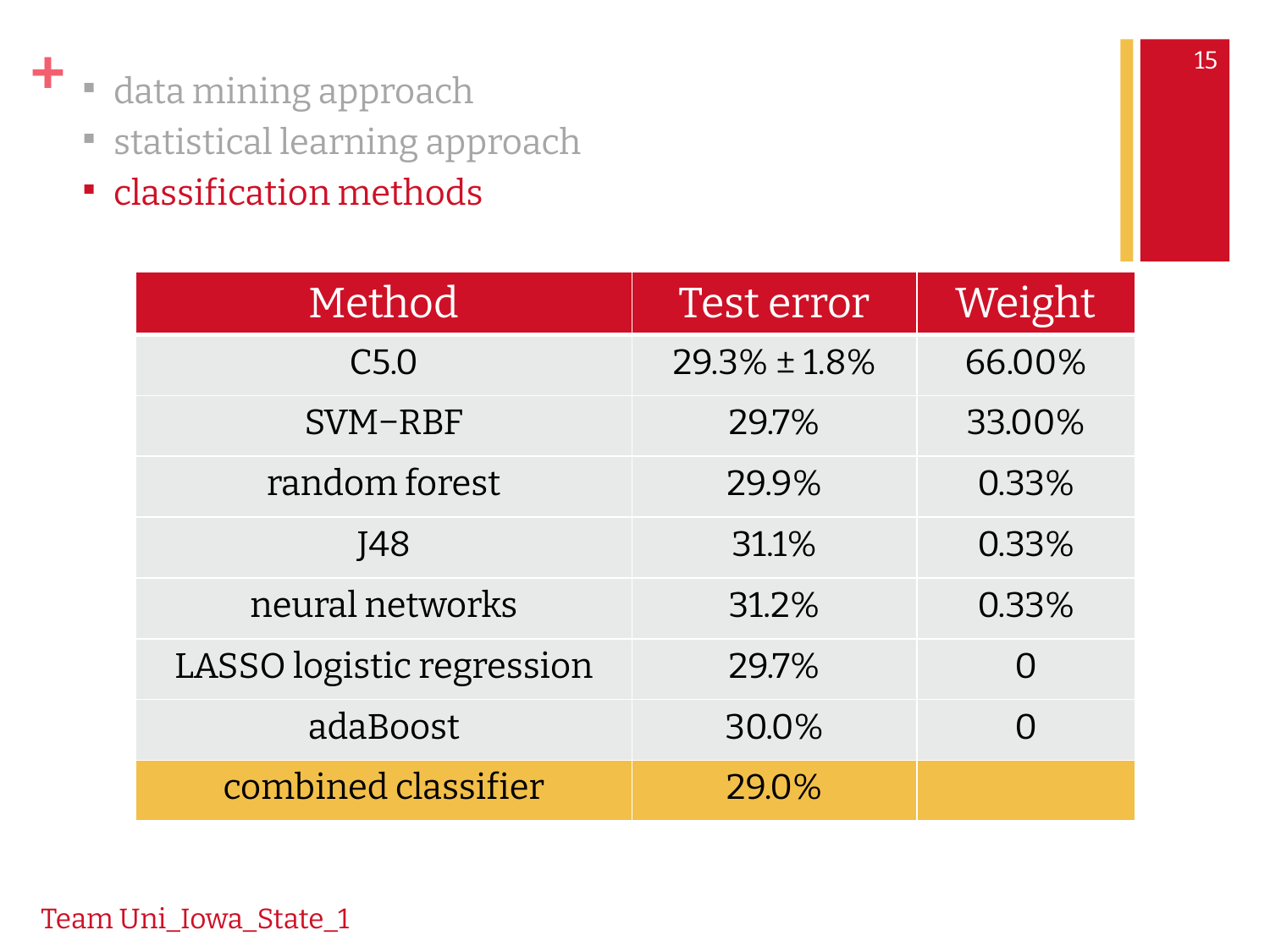

15
data mining approach
statistical learning approach
classification methods
| Method | Test error | Weight |
| --- | --- | --- |
| C5.0 | 29.3% ± 1.8% | 66.00% |
| SVM−RBF | 29.7% | 33.00% |
| random forest | 29.9% | 0.33% |
| J48 | 31.1% | 0.33% |
| neural networks | 31.2% | 0.33% |
| LASSO logistic regression | 29.7% | 0 |
| adaBoost | 30.0% | 0 |
| combined classifier | 29.0% |  |

Team Uni_Iowa_State_1